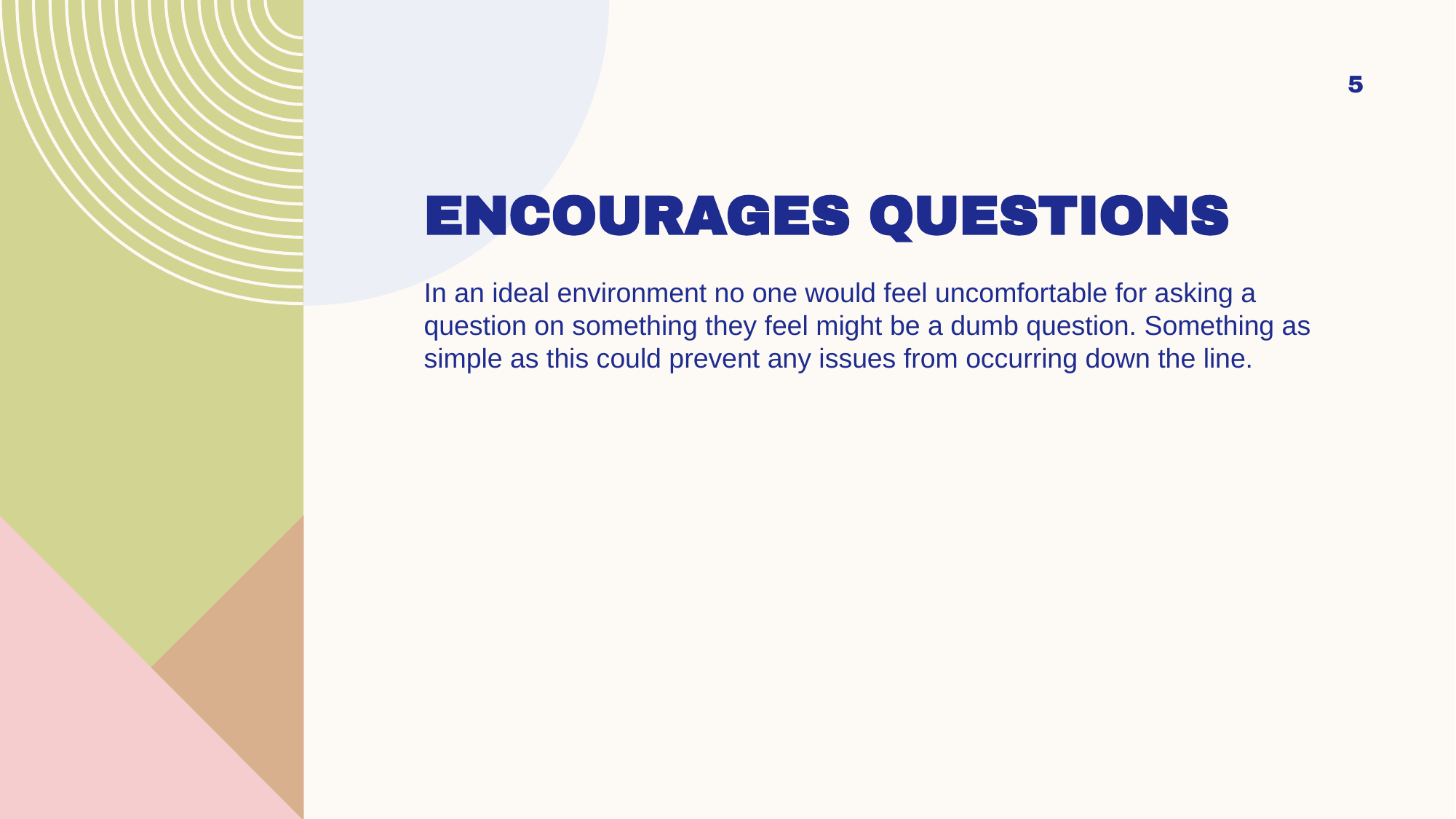

5
# Encourages questions
In an ideal environment no one would feel uncomfortable for asking a question on something they feel might be a dumb question. Something as simple as this could prevent any issues from occurring down the line.